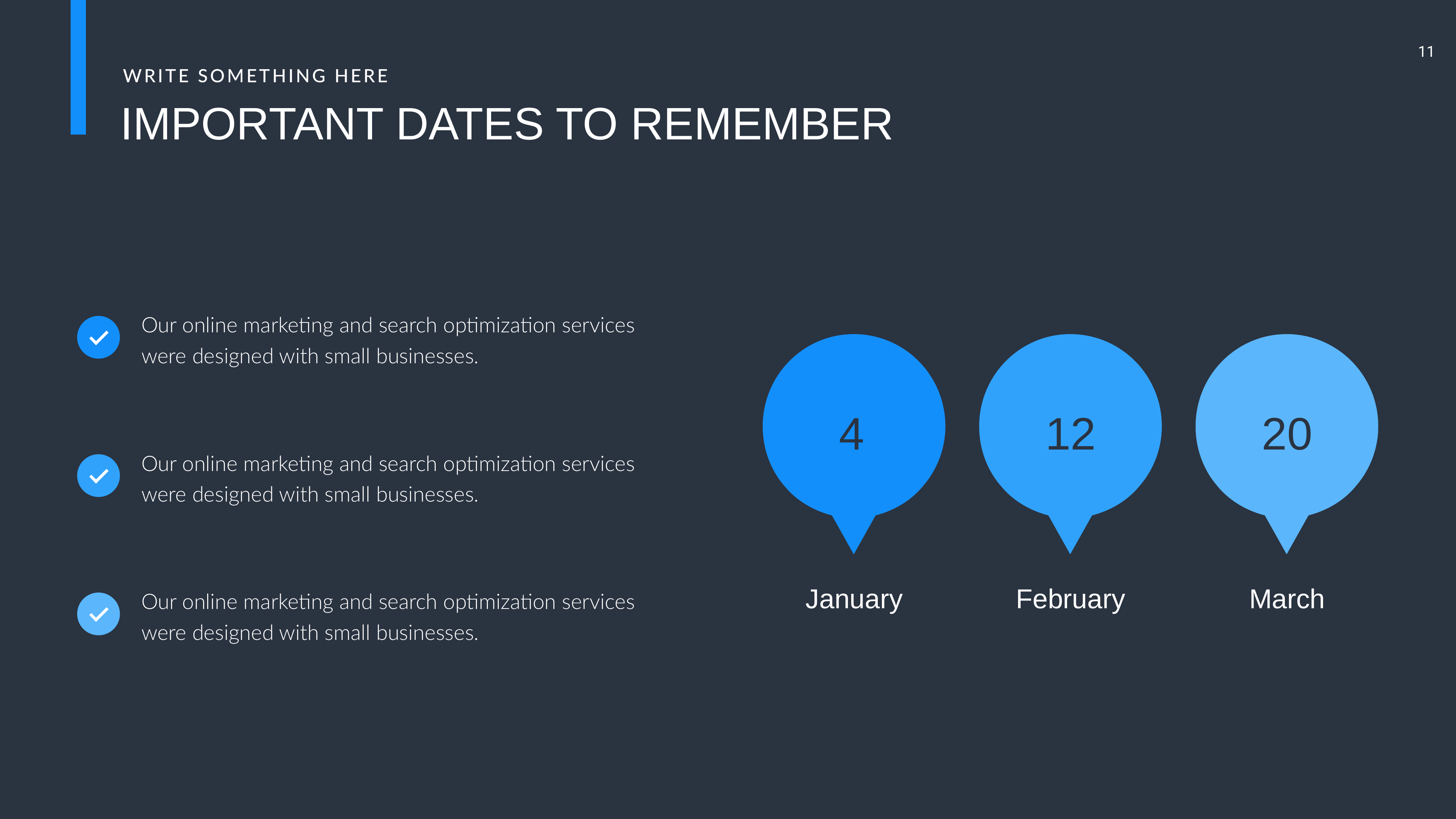

WRITE SOMETHING HERE
IMPORTANT DATES TO REMEMBER
Our online marketing and search optimization services were designed with small businesses.

Our online marketing and search optimization services were designed with small businesses.

Our online marketing and search optimization services were designed with small businesses.

January
February
March
4
12
20